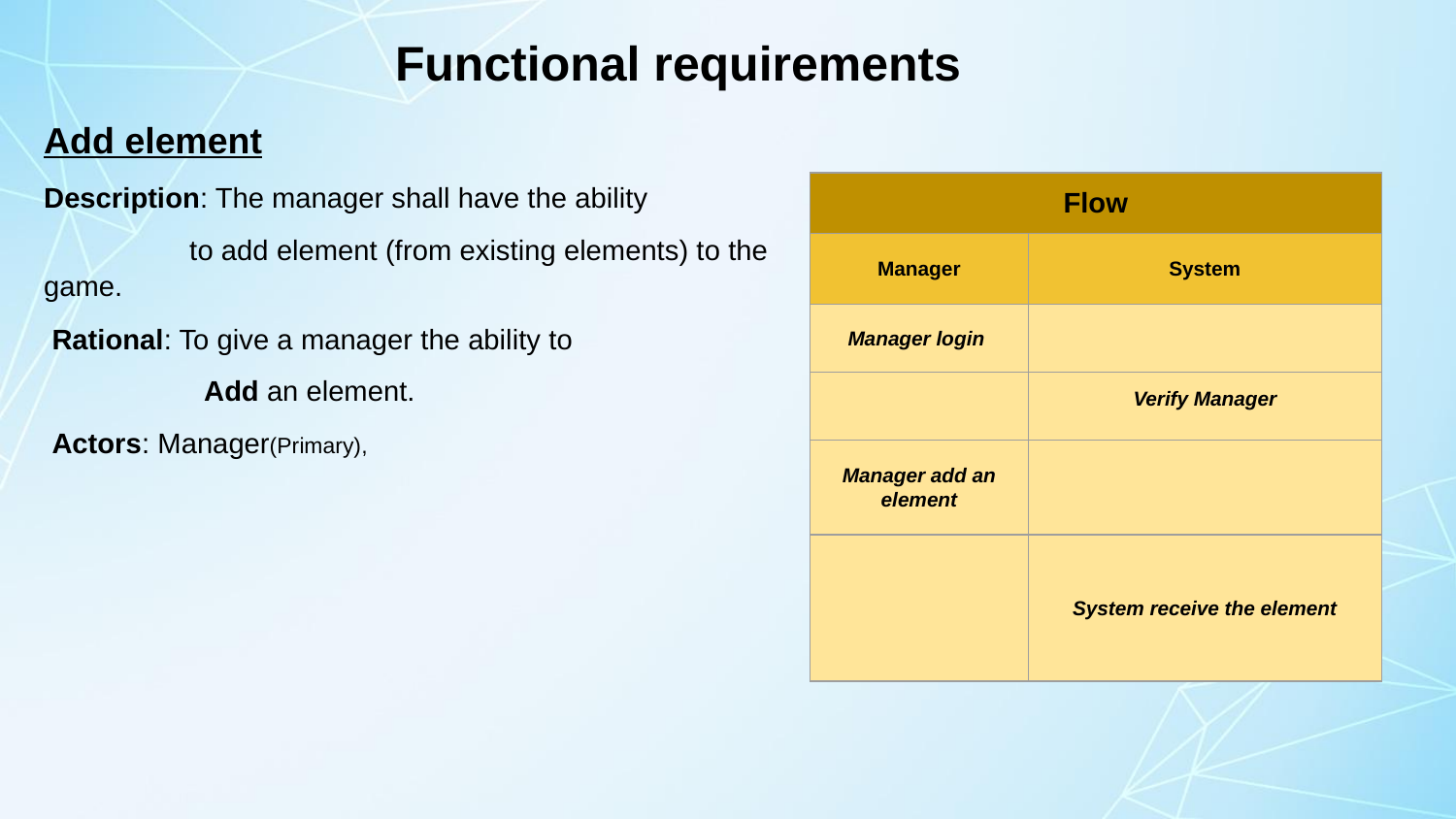

# Functional requirements
Add element
Description: The manager shall have the ability
 	to add element (from existing elements) to the game.
 Rational: To give a manager the ability to
                    Add an element.
 Actors: Manager(Primary),

| Flow |  |
| --- | --- |
| Manager | System |
| Manager login |  |
|  | Verify Manager |
| Manager add an element |  |
|  | System receive the element |